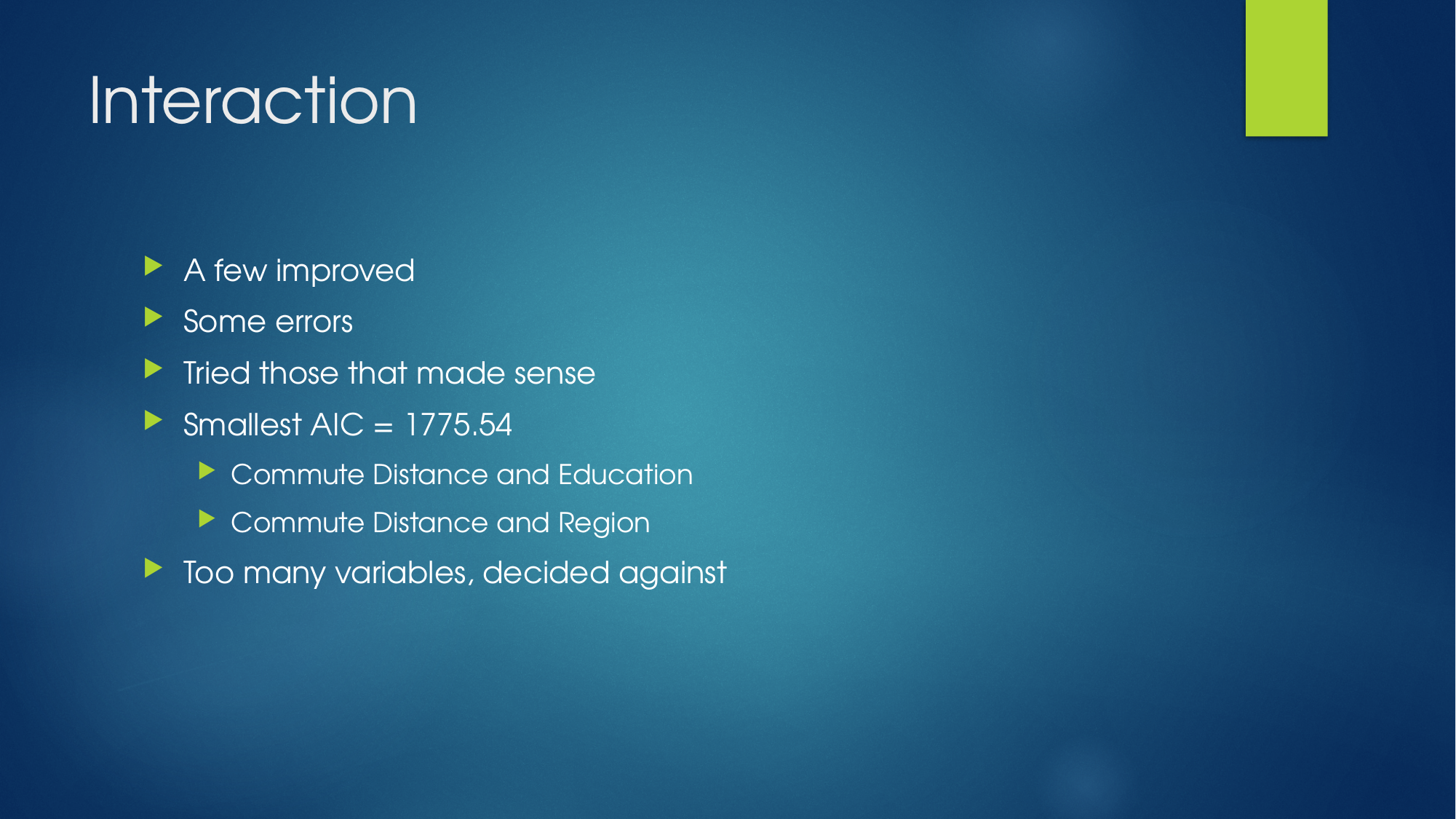

# Interaction
A few improved
Some errors
Tried those that made sense
Smallest AIC = 1775.54
Commute Distance and Education
Commute Distance and Region
Too many variables, decided against